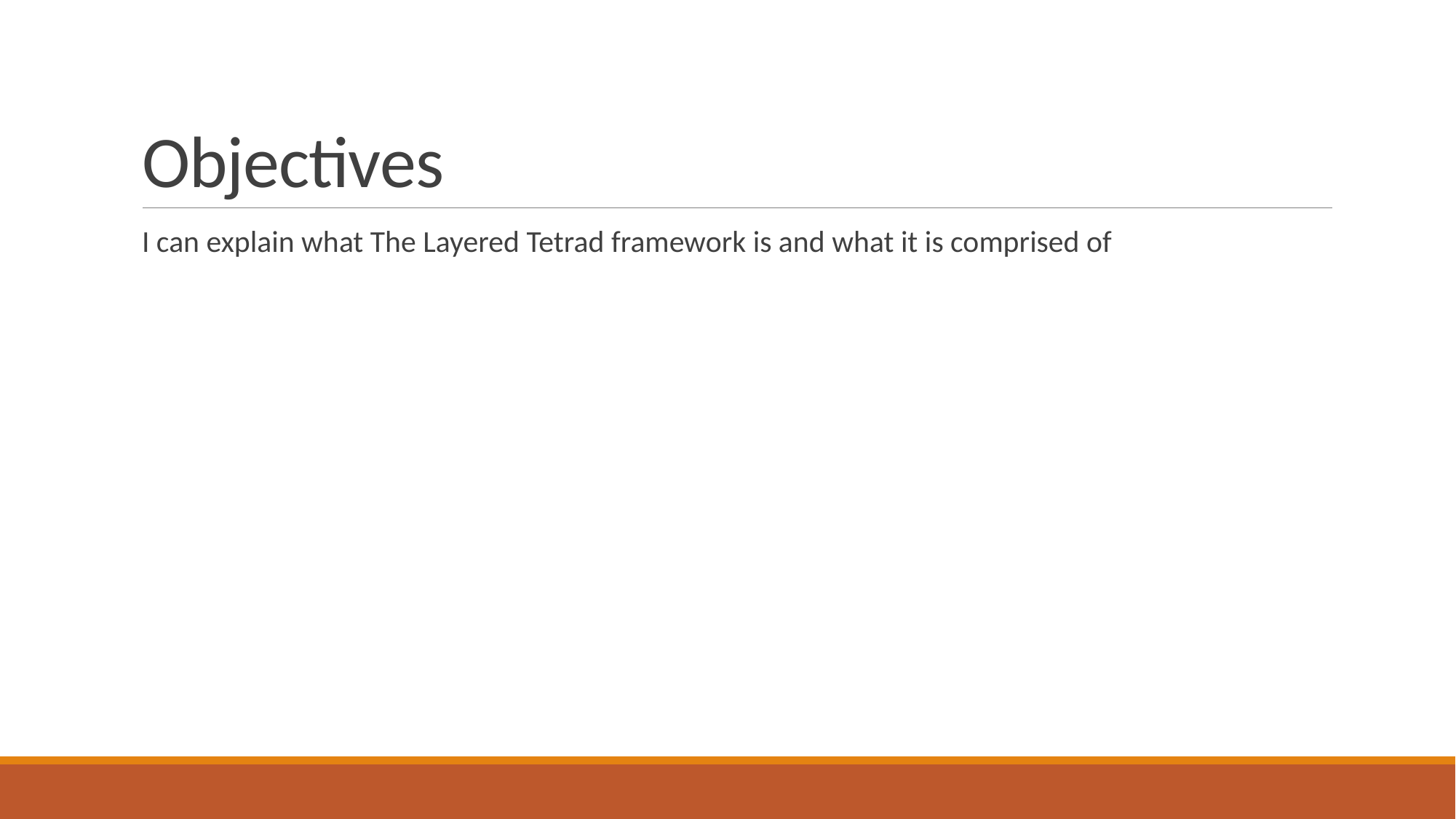

# Objectives
I can explain what The Layered Tetrad framework is and what it is comprised of